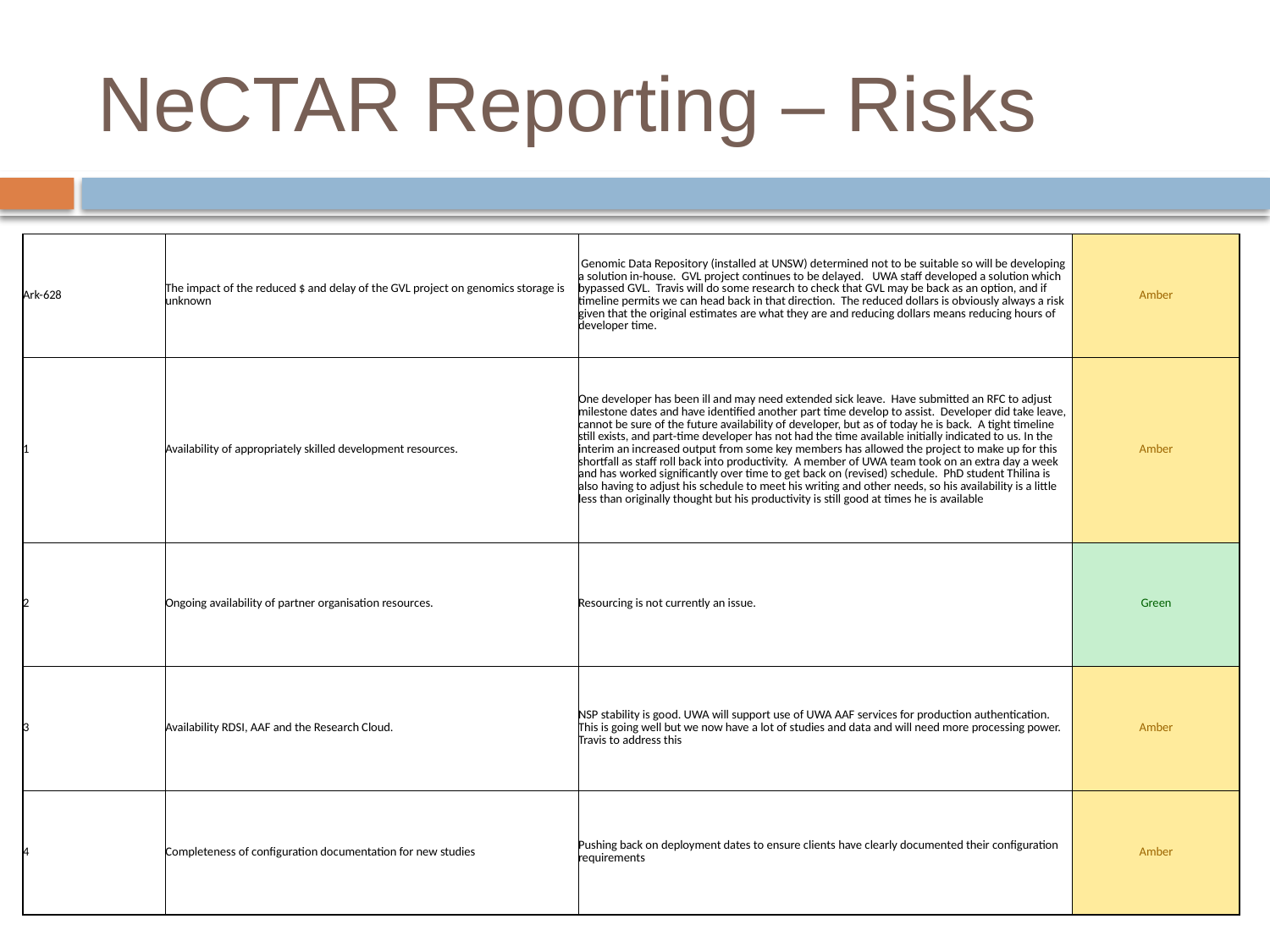

# NeCTAR Reporting – Risks
| Ark-628 | The impact of the reduced $ and delay of the GVL project on genomics storage is unknown | Genomic Data Repository (installed at UNSW) determined not to be suitable so will be developing a solution in-house. GVL project continues to be delayed. UWA staff developed a solution which bypassed GVL. Travis will do some research to check that GVL may be back as an option, and if timeline permits we can head back in that direction. The reduced dollars is obviously always a risk given that the original estimates are what they are and reducing dollars means reducing hours of developer time. | Amber |
| --- | --- | --- | --- |
| 1 | Availability of appropriately skilled development resources. | One developer has been ill and may need extended sick leave. Have submitted an RFC to adjust milestone dates and have identified another part time develop to assist. Developer did take leave, cannot be sure of the future availability of developer, but as of today he is back. A tight timeline still exists, and part-time developer has not had the time available initially indicated to us. In the interim an increased output from some key members has allowed the project to make up for this shortfall as staff roll back into productivity. A member of UWA team took on an extra day a week and has worked significantly over time to get back on (revised) schedule. PhD student Thilina is also having to adjust his schedule to meet his writing and other needs, so his availability is a little less than originally thought but his productivity is still good at times he is available | Amber |
| 2 | Ongoing availability of partner organisation resources. | Resourcing is not currently an issue. | Green |
| 3 | Availability RDSI, AAF and the Research Cloud. | NSP stability is good. UWA will support use of UWA AAF services for production authentication. This is going well but we now have a lot of studies and data and will need more processing power. Travis to address this | Amber |
| 4 | Completeness of configuration documentation for new studies | Pushing back on deployment dates to ensure clients have clearly documented their configuration requirements | Amber |